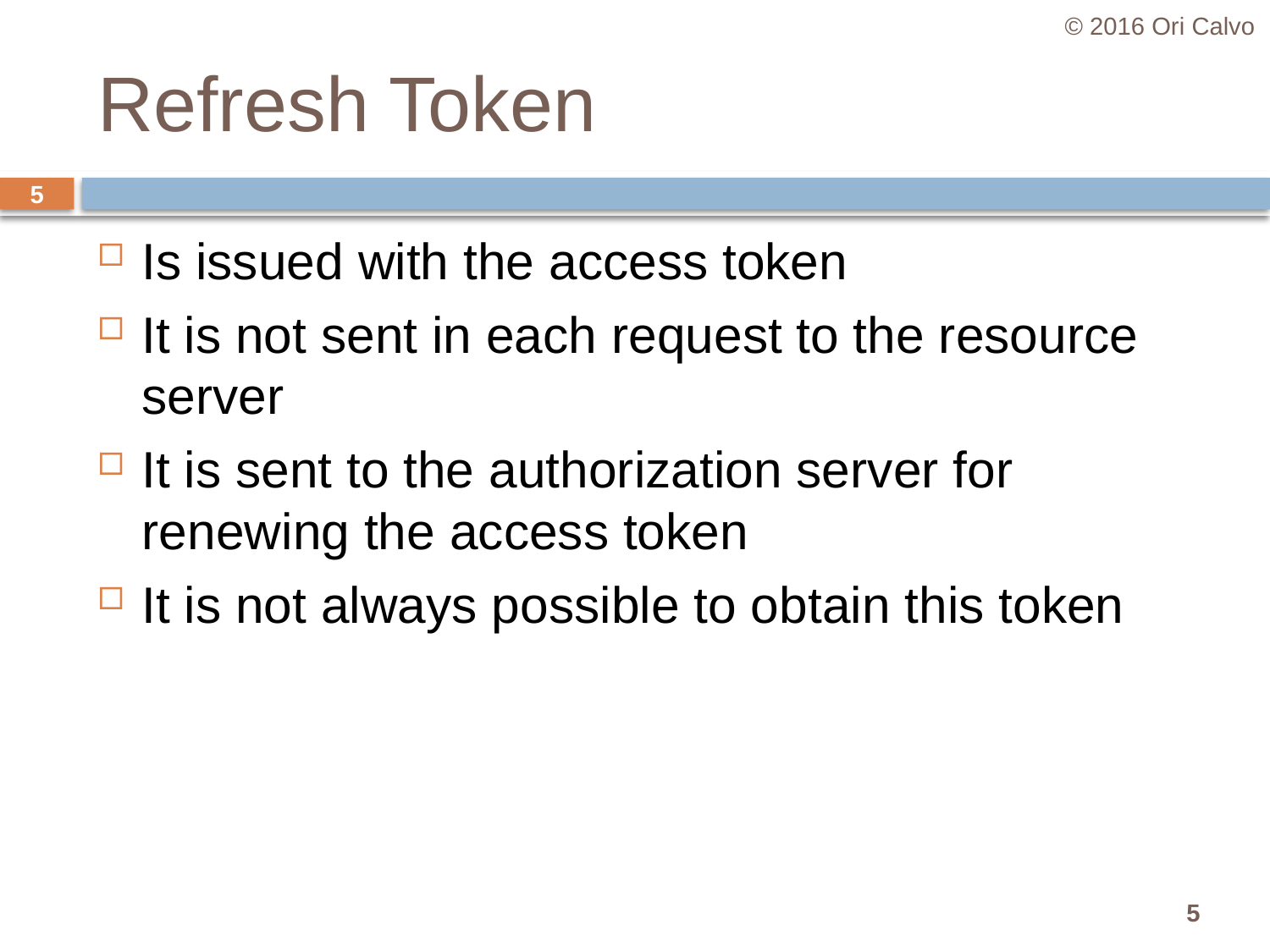

© 2016 Ori Calvo
# Refresh Token
5
Is issued with the access token
It is not sent in each request to the resource server
It is sent to the authorization server for renewing the access token
It is not always possible to obtain this token